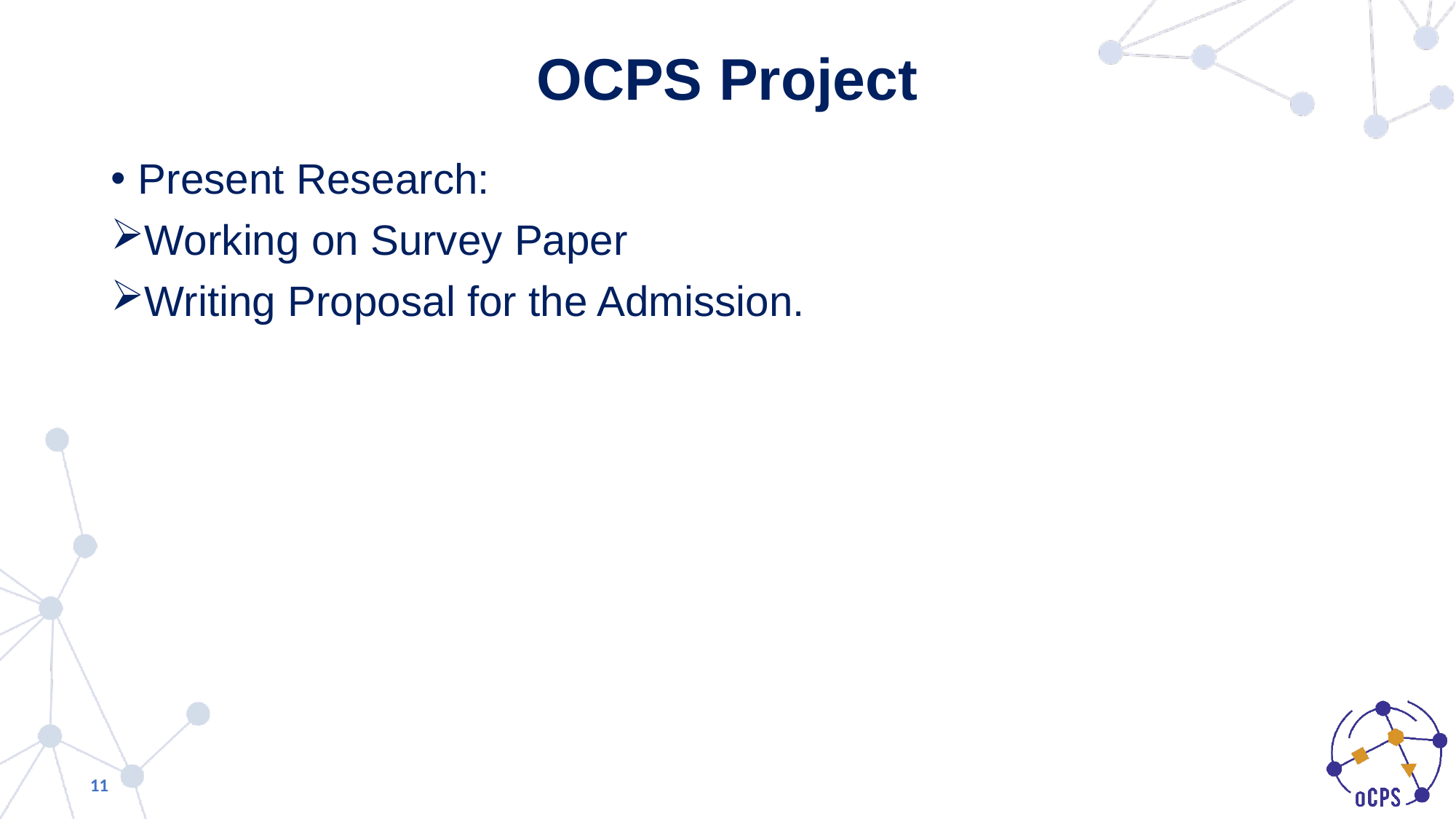

# OCPS Project
Present Research:
Working on Survey Paper
Writing Proposal for the Admission.
11